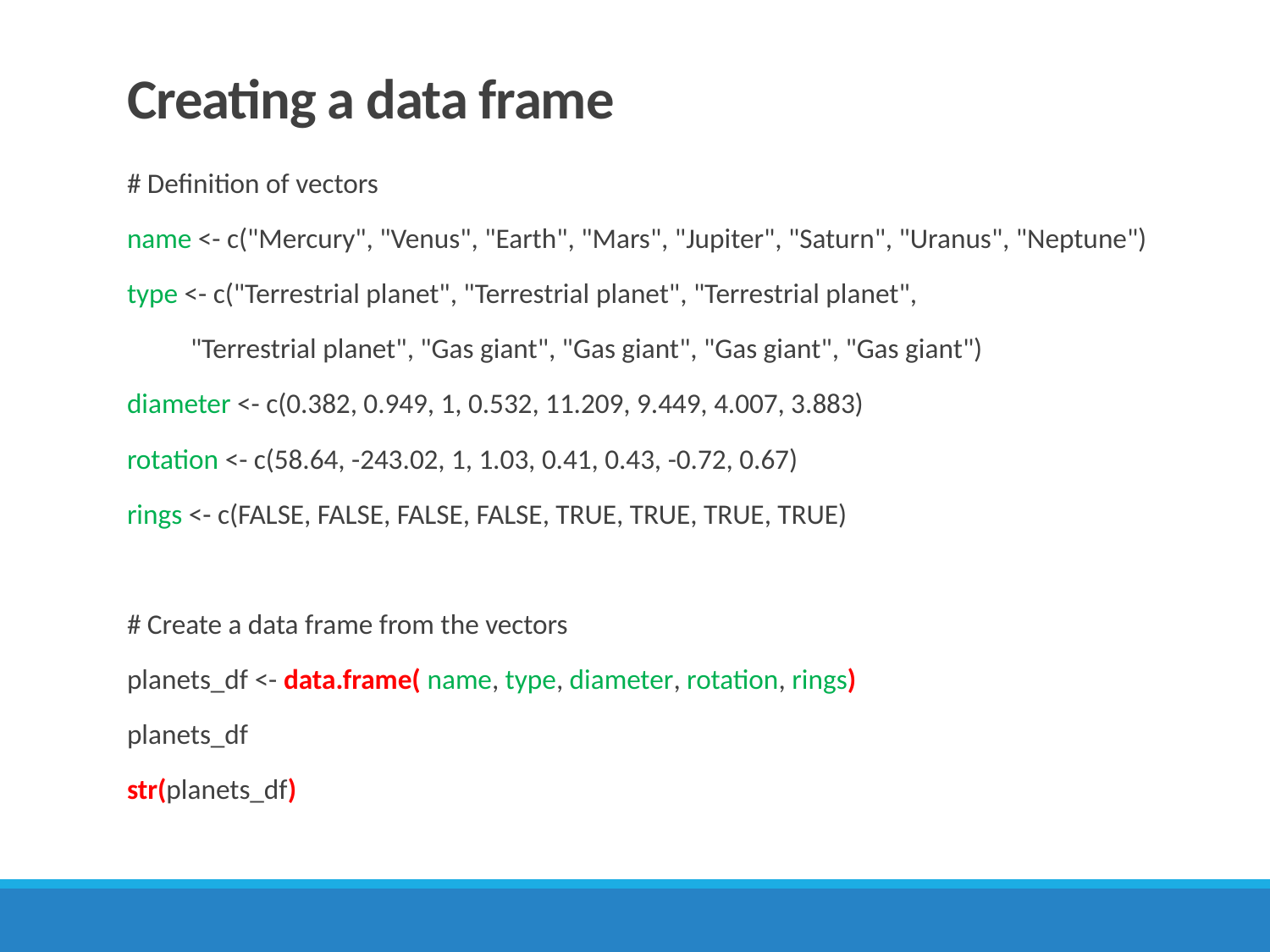

# Creating a data frame
# Definition of vectors
name <- c("Mercury", "Venus", "Earth", "Mars", "Jupiter", "Saturn", "Uranus", "Neptune")
type <- c("Terrestrial planet", "Terrestrial planet", "Terrestrial planet",
          "Terrestrial planet", "Gas giant", "Gas giant", "Gas giant", "Gas giant")
diameter <- c(0.382, 0.949, 1, 0.532, 11.209, 9.449, 4.007, 3.883)
rotation <- c(58.64, -243.02, 1, 1.03, 0.41, 0.43, -0.72, 0.67)
rings <- c(FALSE, FALSE, FALSE, FALSE, TRUE, TRUE, TRUE, TRUE)

# Create a data frame from the vectors
planets_df <- data.frame( name, type, diameter, rotation, rings)
planets_df
str(planets_df)